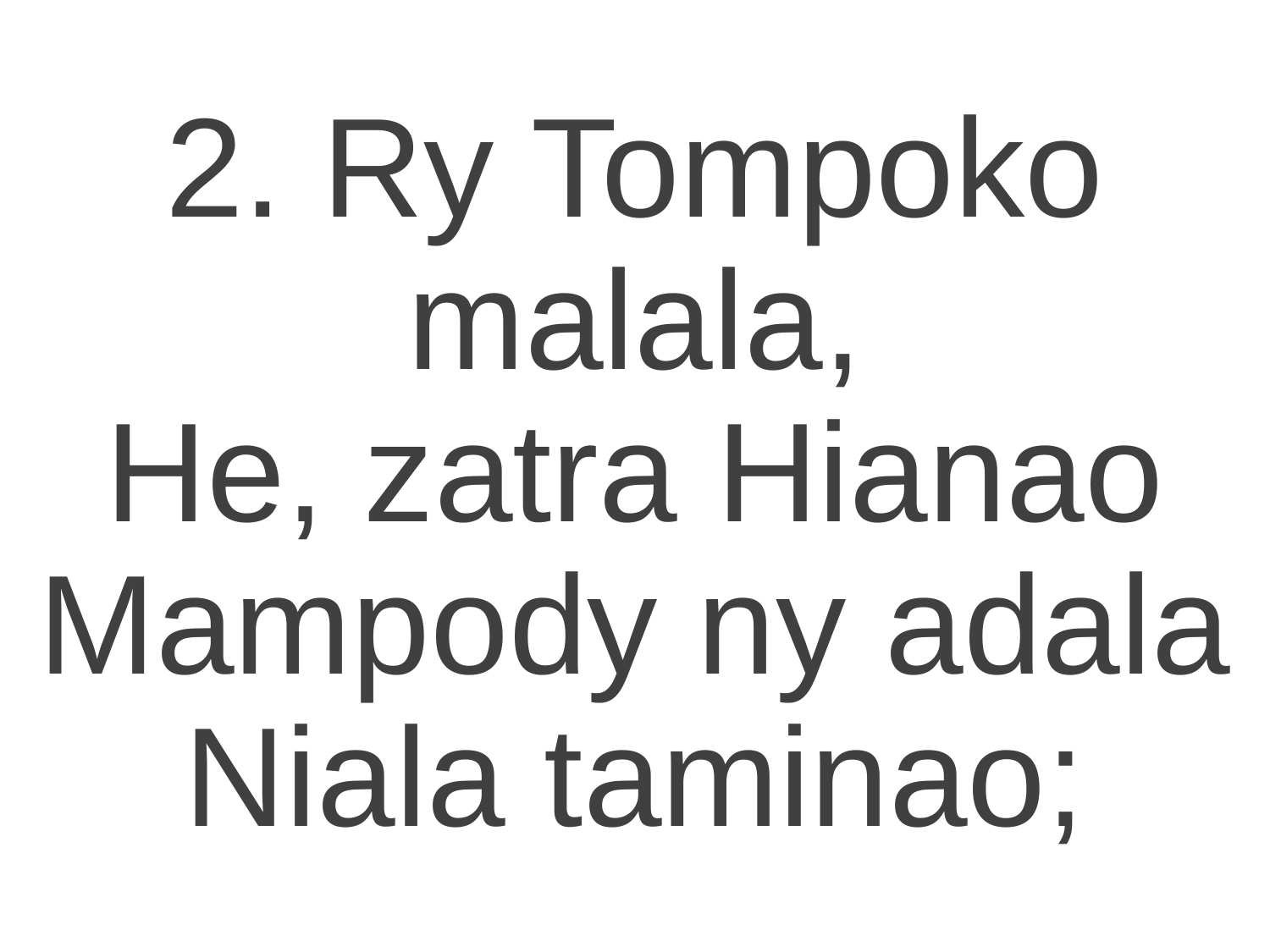

2. Ry Tompoko malala,
He, zatra Hianao
Mampody ny adala
Niala taminao;